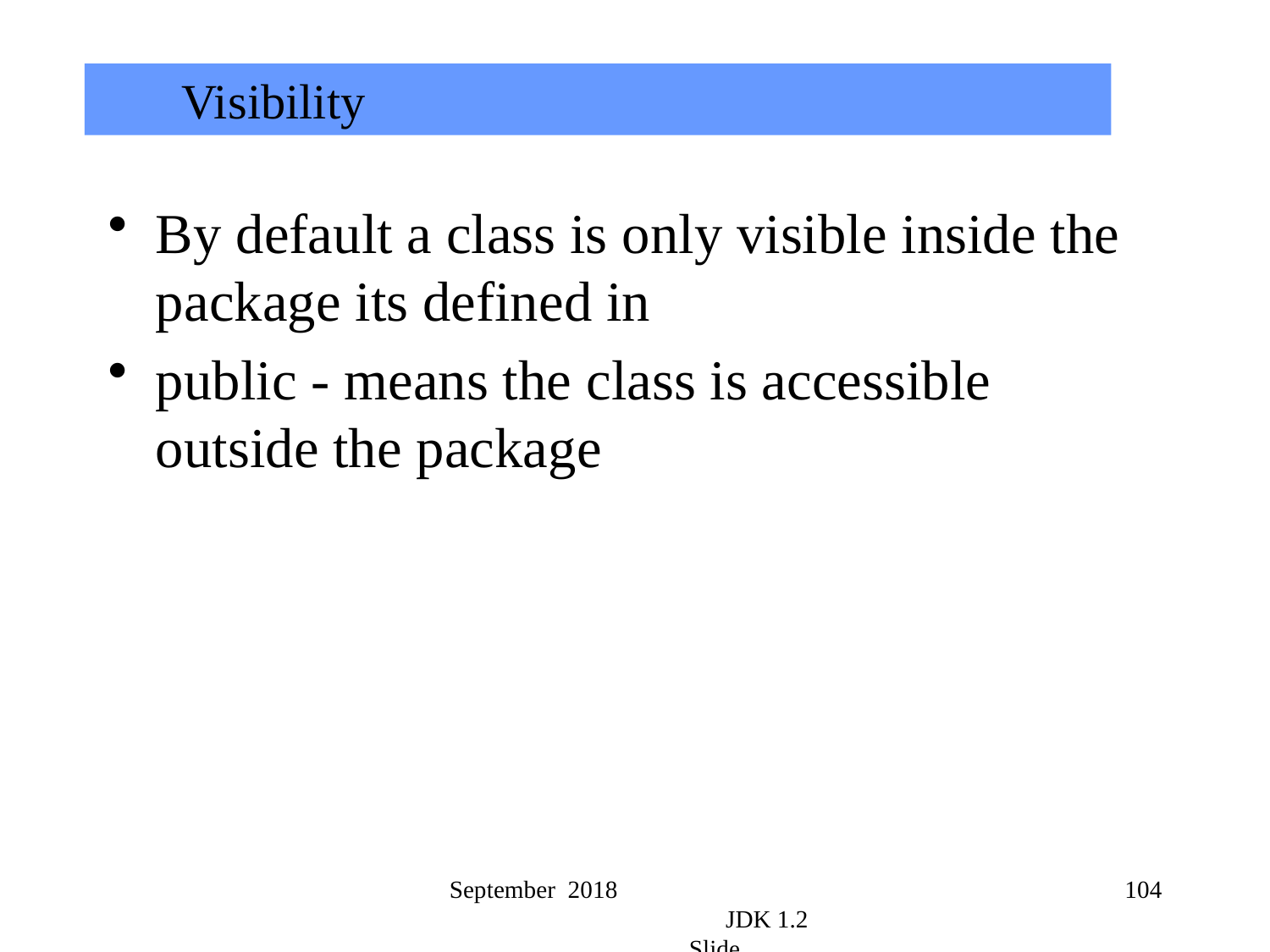

Visibility
By default a class is only visible inside the package its defined in
public - means the class is accessible outside the package
September  2018                                                                               JDK 1.2                              Slide
104